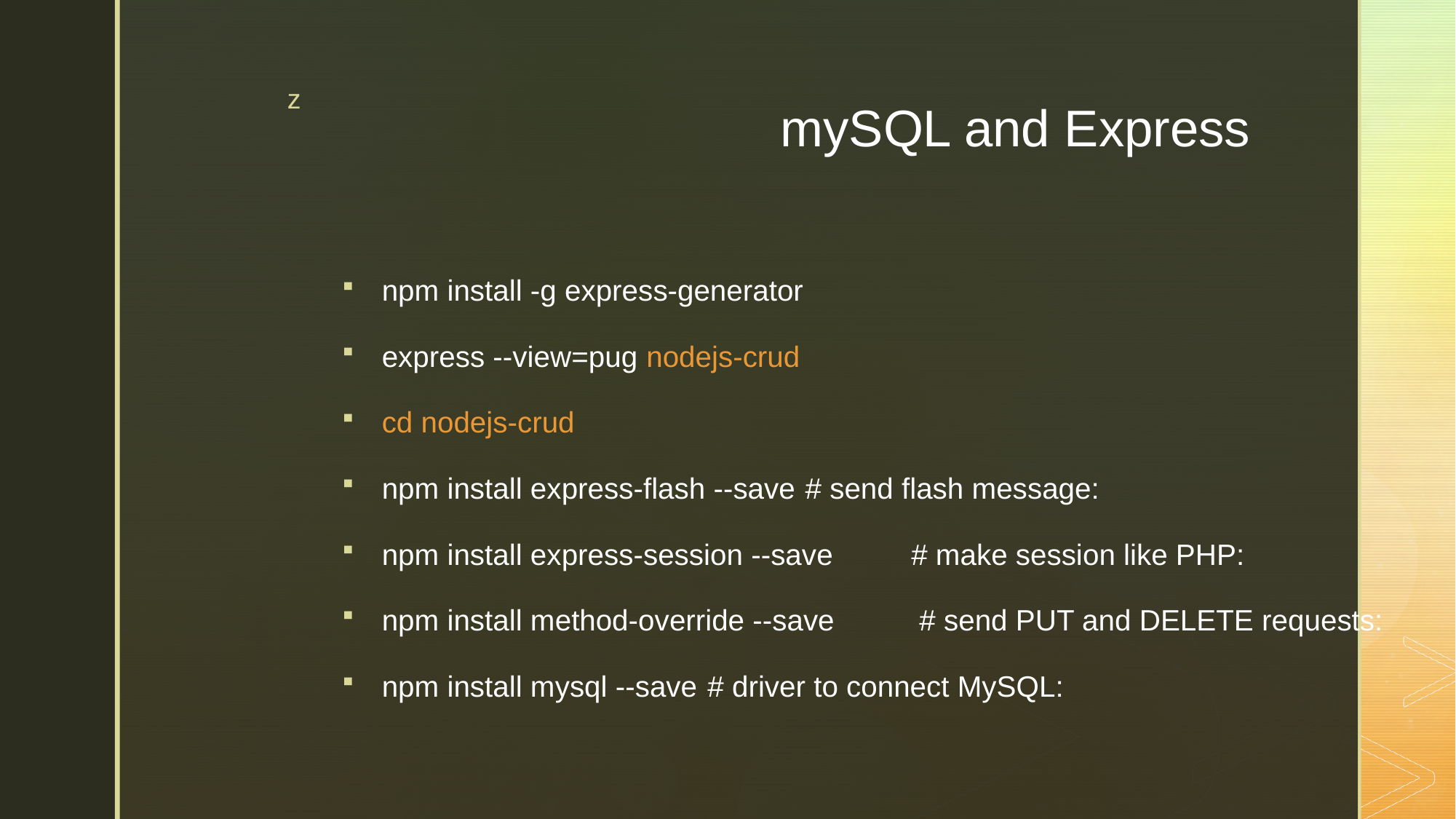

# mySQL and Express
npm install -g express-generator
express --view=pug nodejs-crud
cd nodejs-crud
npm install express-flash --save 	# send flash message:
npm install express-session --save	# make session like PHP:
npm install method-override --save 	 # send PUT and DELETE requests:
npm install mysql --save		 # driver to connect MySQL: